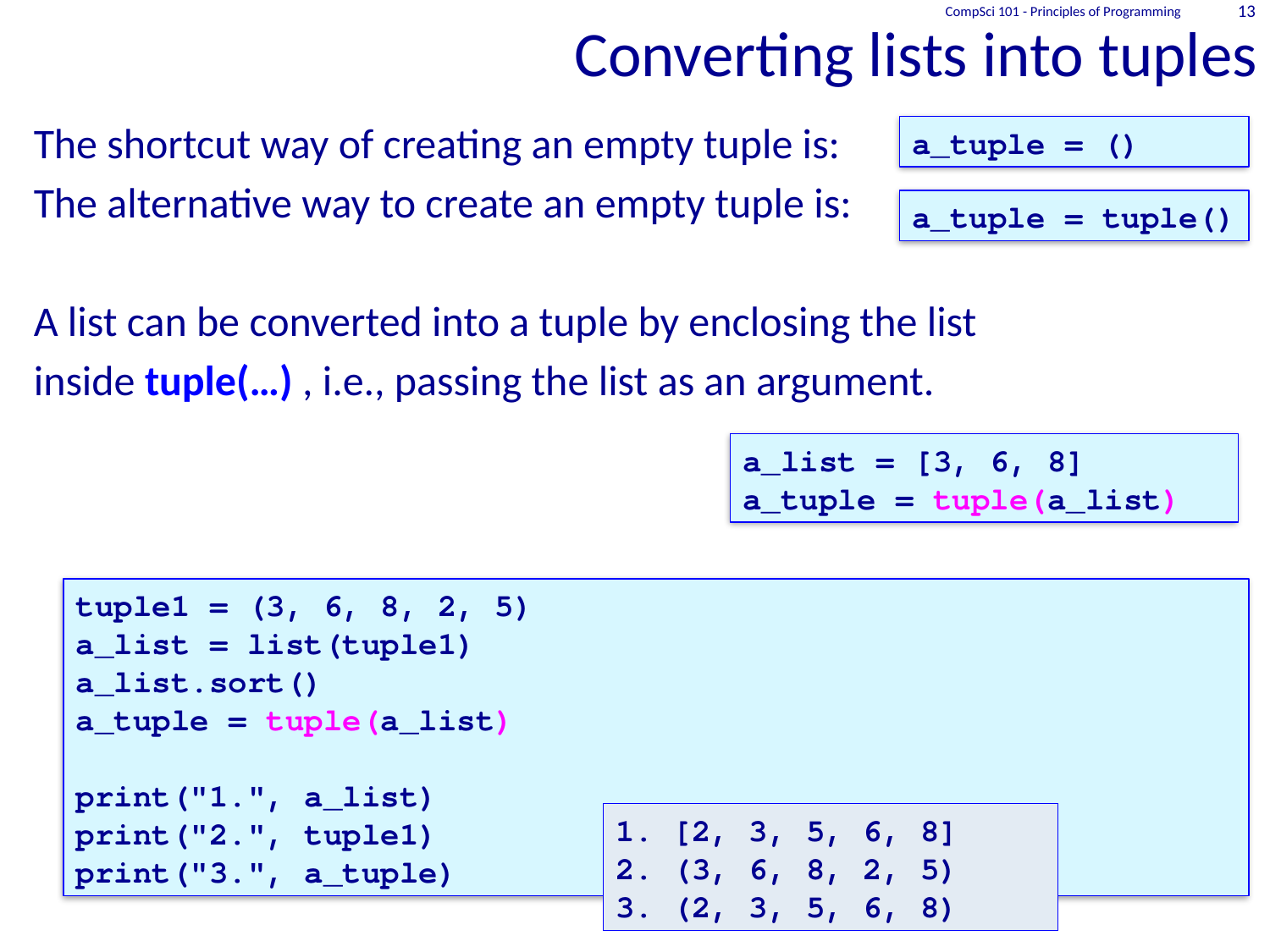

# Converting lists into tuples
CompSci 101 - Principles of Programming
13

The shortcut way of creating an empty tuple is:
The alternative way to create an empty tuple is:

A list can be converted into a tuple by enclosing the list
inside tuple(…) , i.e., passing the list as an argument.

a_tuple = ()
a_tuple = tuple()
a_list = [3, 6, 8]
a_tuple = tuple(a_list)
tuple1 = (3, 6, 8, 2, 5)
a_list = list(tuple1)
a_list.sort()
a_tuple = tuple(a_list)

print("1.", a_list)
print("2.", tuple1)
print("3.", a_tuple)
1. [2, 3, 5, 6, 8]
2. (3, 6, 8, 2, 5)
3. (2, 3, 5, 6, 8)